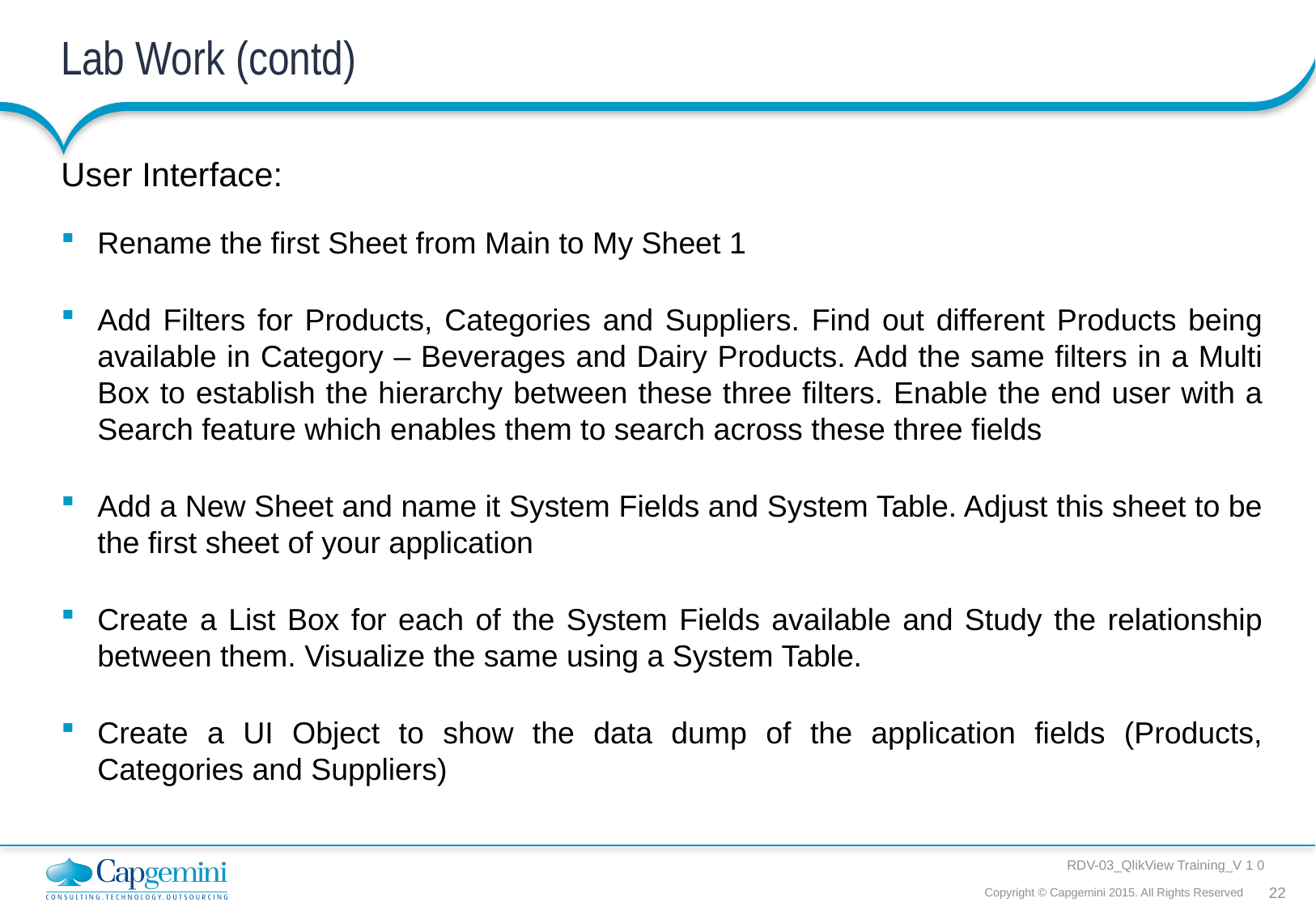

# Lab Work (contd)
User Interface:
Rename the first Sheet from Main to My Sheet 1
Add Filters for Products, Categories and Suppliers. Find out different Products being available in Category – Beverages and Dairy Products. Add the same filters in a Multi Box to establish the hierarchy between these three filters. Enable the end user with a Search feature which enables them to search across these three fields
Add a New Sheet and name it System Fields and System Table. Adjust this sheet to be the first sheet of your application
Create a List Box for each of the System Fields available and Study the relationship between them. Visualize the same using a System Table.
Create a UI Object to show the data dump of the application fields (Products, Categories and Suppliers)